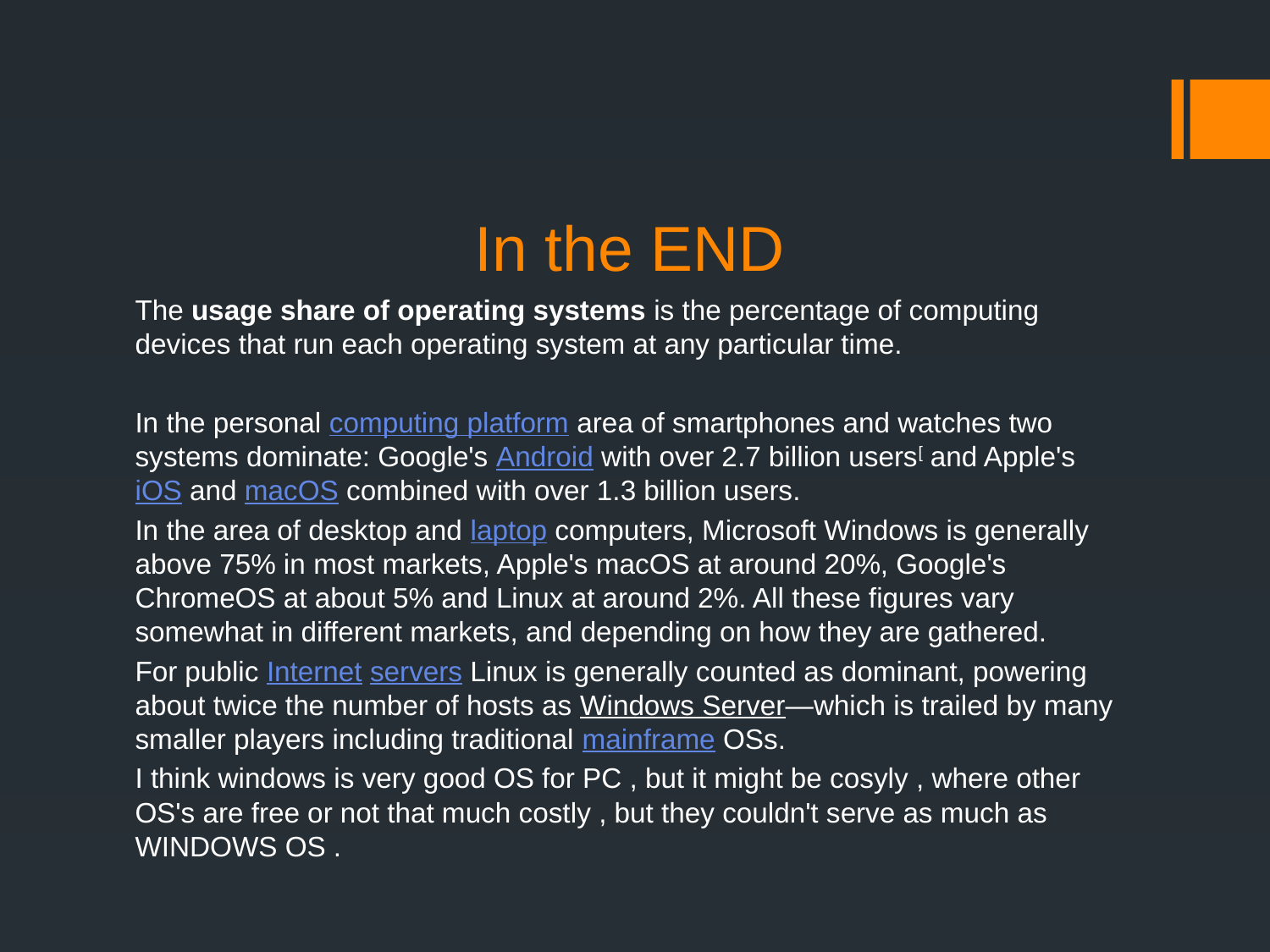

# In the END
The usage share of operating systems is the percentage of computing devices that run each operating system at any particular time.

In the personal computing platform area of smartphones and watches two systems dominate: Google's Android with over 2.7 billion users[ and Apple's iOS and macOS combined with over 1.3 billion users.
In the area of desktop and laptop computers, Microsoft Windows is generally above 75% in most markets, Apple's macOS at around 20%, Google's ChromeOS at about 5% and Linux at around 2%. All these figures vary somewhat in different markets, and depending on how they are gathered.
For public Internet servers Linux is generally counted as dominant, powering about twice the number of hosts as Windows Server—which is trailed by many smaller players including traditional mainframe OSs.
I think windows is very good OS for PC , but it might be cosyly , where other OS's are free or not that much costly , but they couldn't serve as much as WINDOWS OS .